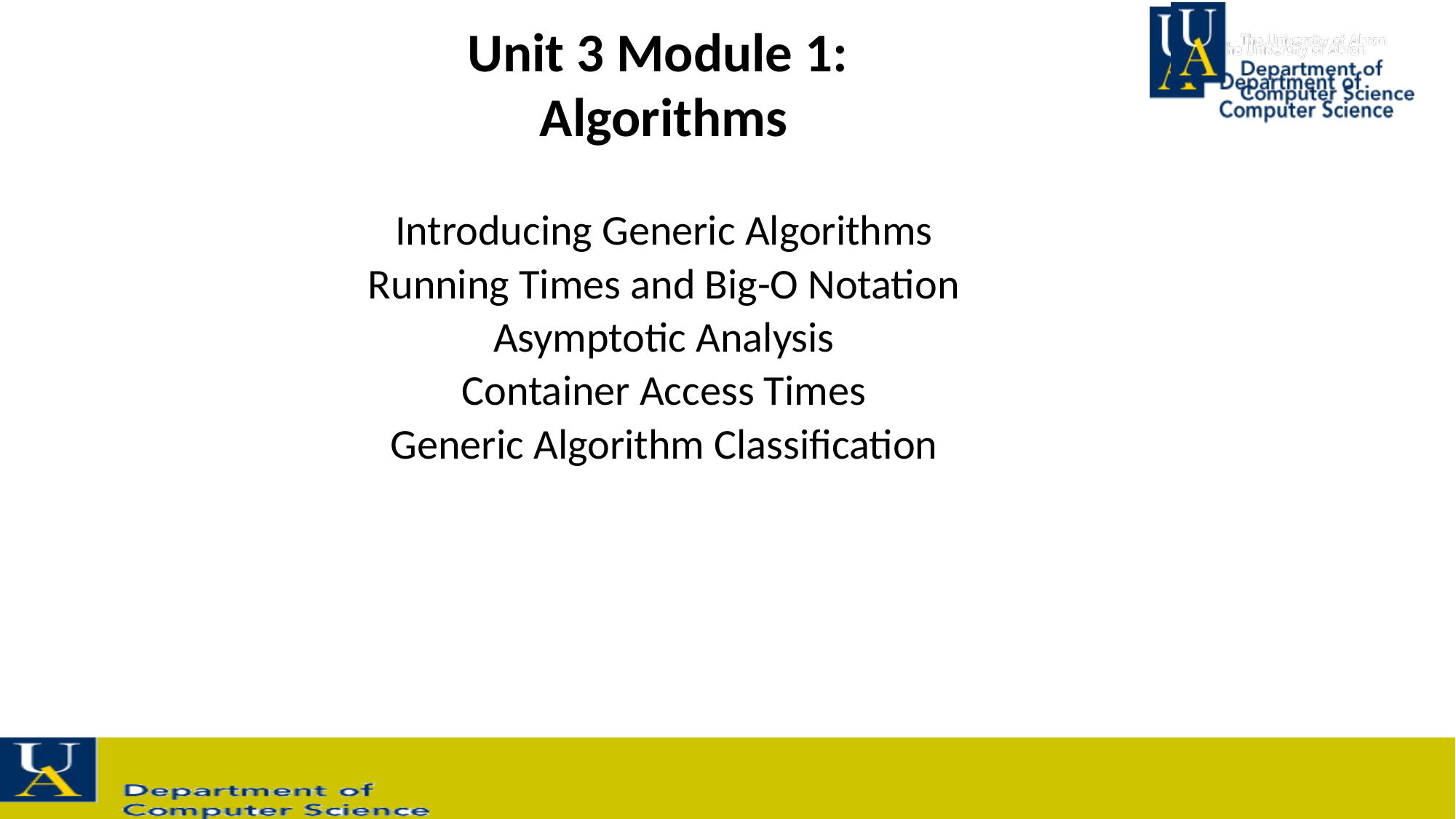

Unit 3 Module 1:
Algorithms

Introducing Generic Algorithms
Running Times and Big-O Notation
Asymptotic Analysis
Container Access Times
Generic Algorithm Classification